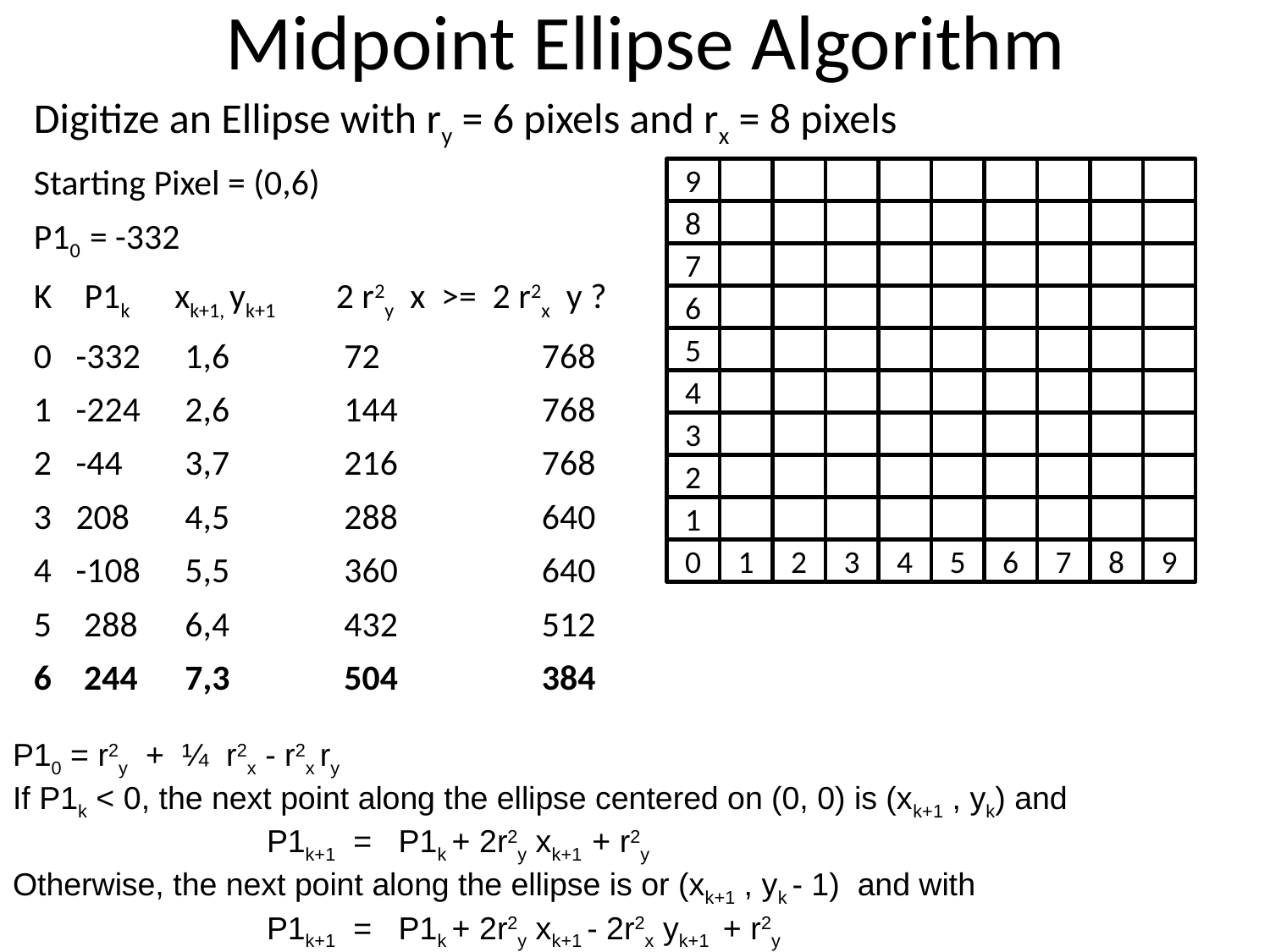

# Midpoint Ellipse Algorithm
Digitize an Ellipse with ry = 6 pixels and rx = 8 pixels
Starting Pixel = (0,6)
P10  = -332
K    P1k	   xk+1, yk+1	      2 r2y  x  >=  2 r2x  y ?
0   -332	   1,6	       72		768
1   -224	   2,6	       144		768
2   -44	   3,7	       216		768
3   208	   4,5	       288		640
4   -108	   5,5	       360		640
5    288	   6,4	       432		512
6    244	   7,3	       504		384

9

8

7

6

5

4

3

2

1

0
1
2
3
4
5
6
7
8
9
P10 = r2y  +  ¼  r2x - r2x ry
If P1k < 0, the next point along the ellipse centered on (0, 0) is (xk+1 , yk) and
		P1k+1  =   P1k + 2r2y xk+1  + r2y
Otherwise, the next point along the ellipse is or (xk+1 , yk - 1)  and with
		P1k+1  =   P1k + 2r2y xk+1 - 2r2x yk+1  + r2y